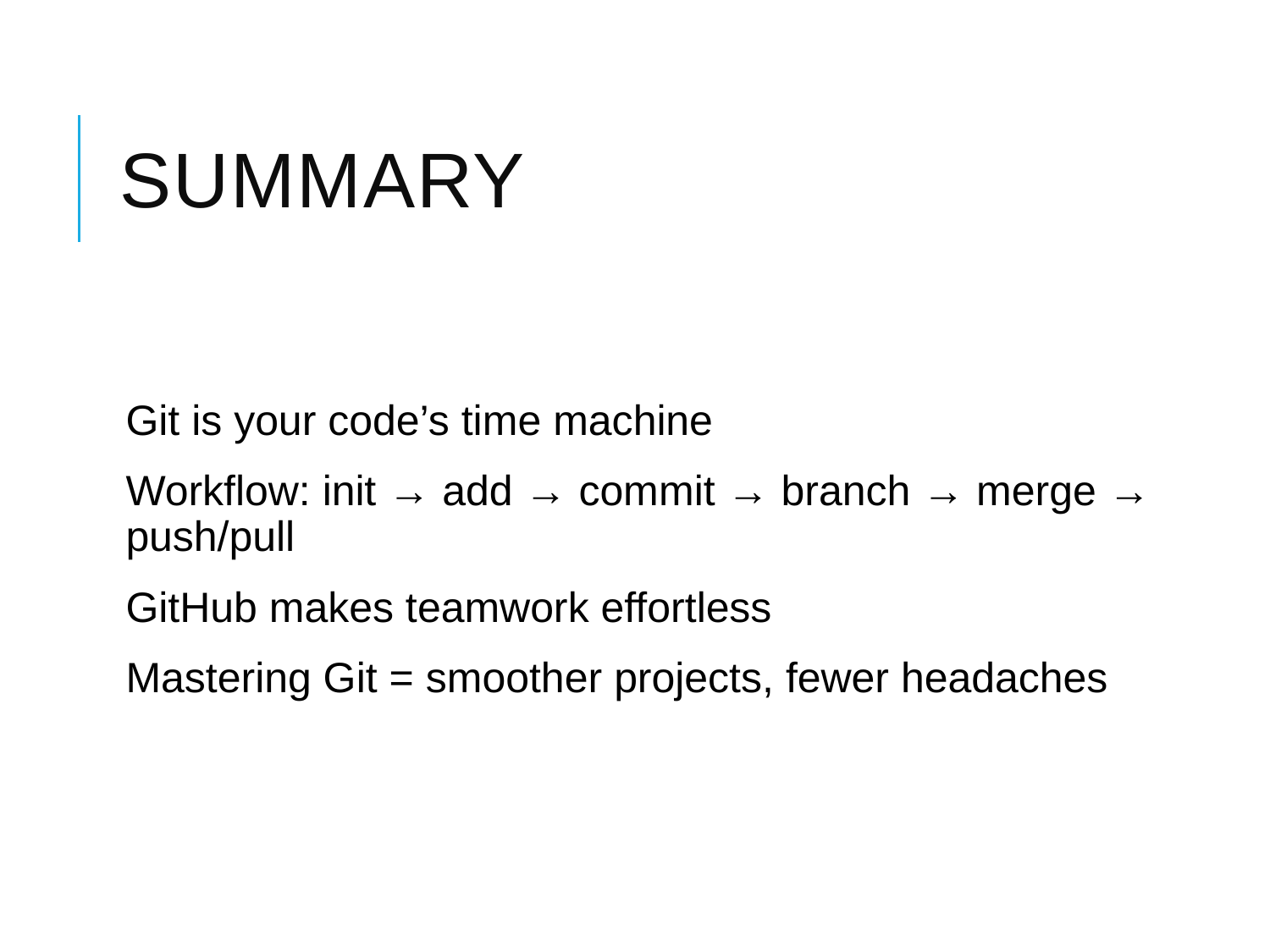

# Summary

Git is your code’s time machine
Workflow: init → add → commit → branch → merge → push/pull
GitHub makes teamwork effortless
Mastering Git = smoother projects, fewer headaches